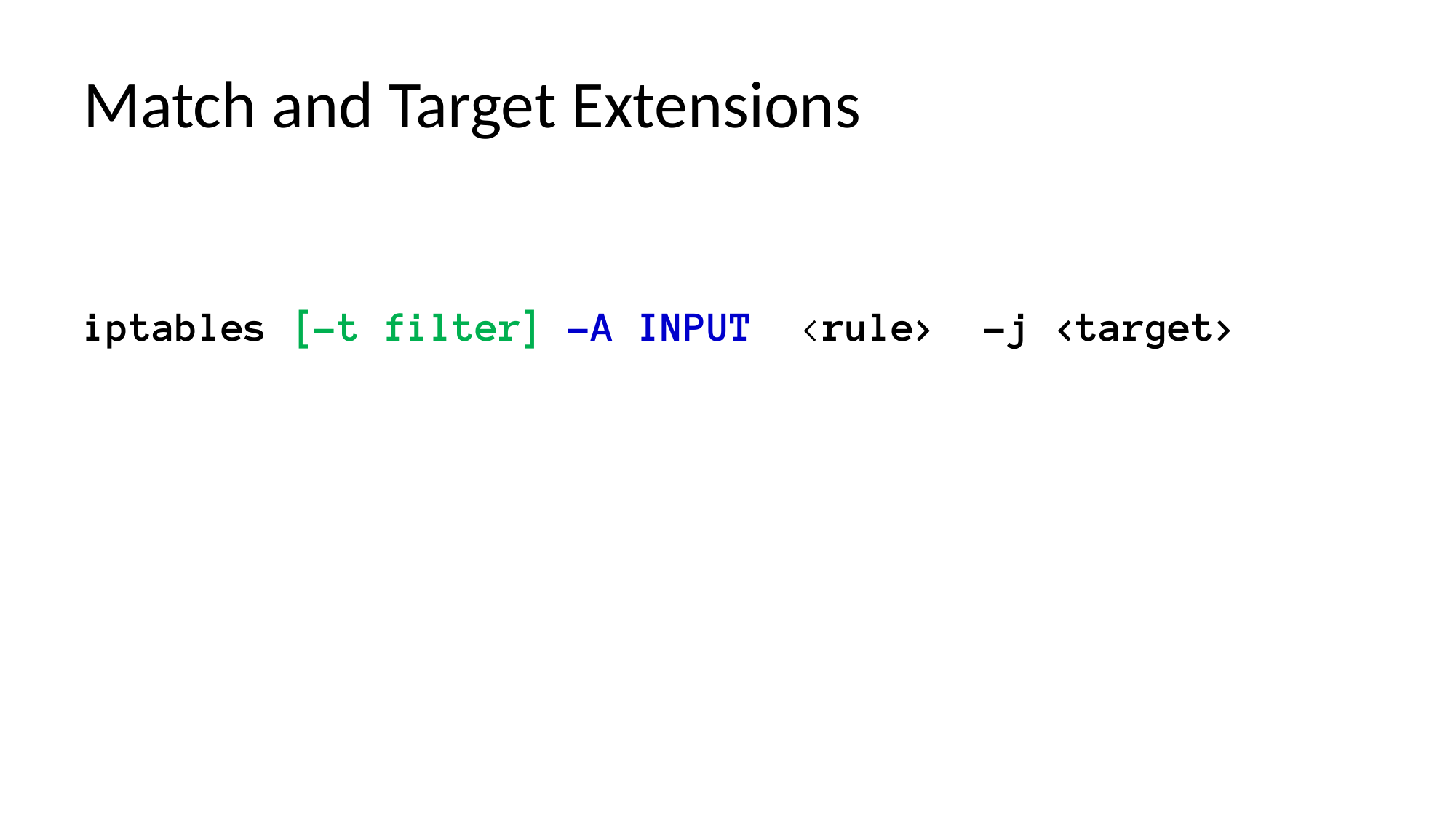

# Match and Target Extensions

iptables [-t filter] -A INPUT  <rule>  -j <target>